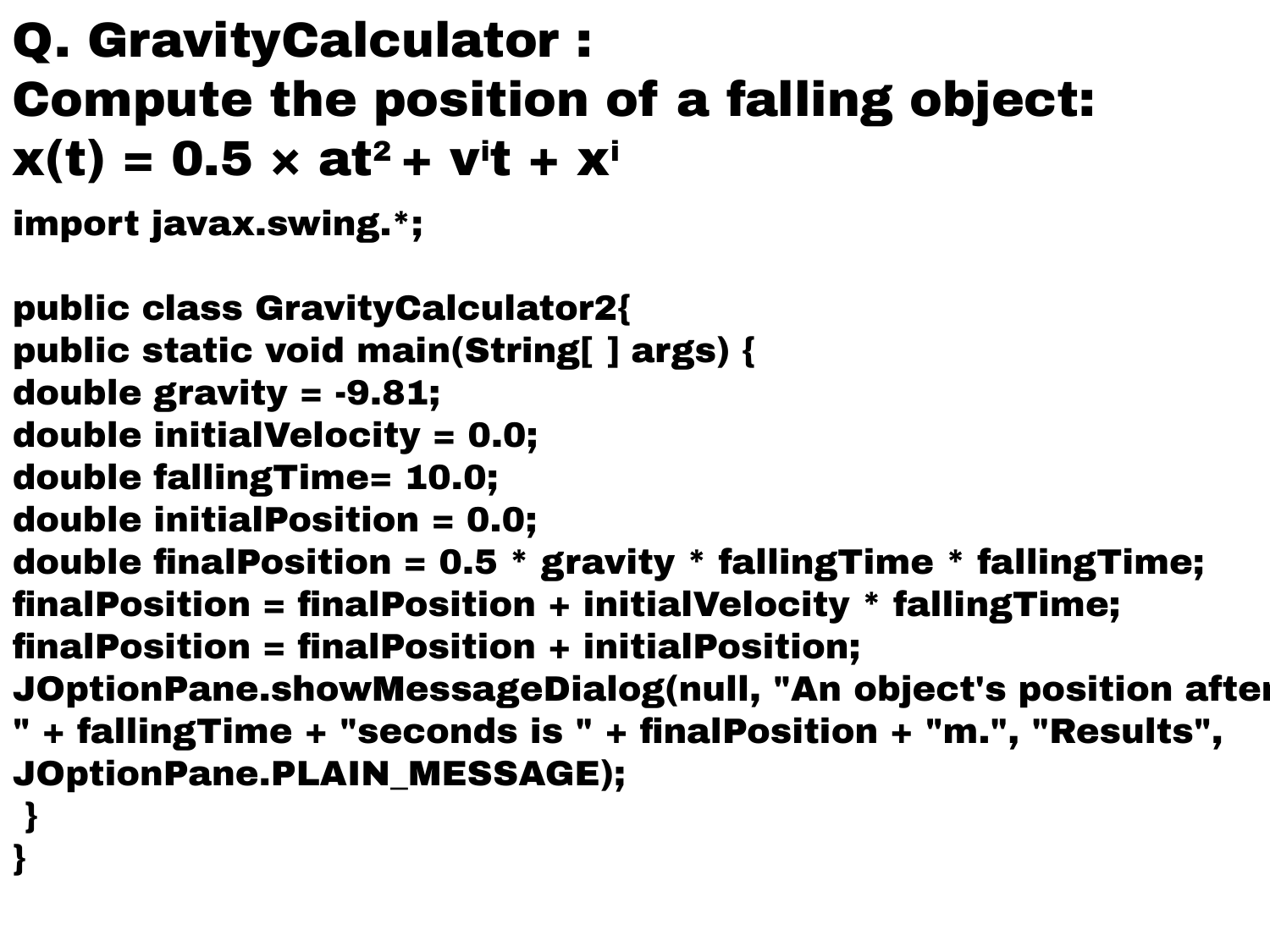

Q. GravityCalculator :
Compute the position of a falling object:
x(t) = 0.5 × at2 + vit + xi
import javax.swing.*;

public class GravityCalculator2{
public static void main(String[ ] args) {
double gravity = -9.81;
double initialVelocity = 0.0;
double fallingTime= 10.0;
double initialPosition = 0.0;
double finalPosition = 0.5 * gravity * fallingTime * fallingTime;
finalPosition = finalPosition + initialVelocity * fallingTime;
finalPosition = finalPosition + initialPosition;
JOptionPane.showMessageDialog(null, "An object's position after " + fallingTime + "seconds is " + finalPosition + "m.", "Results", JOptionPane.PLAIN_MESSAGE);
 }
}